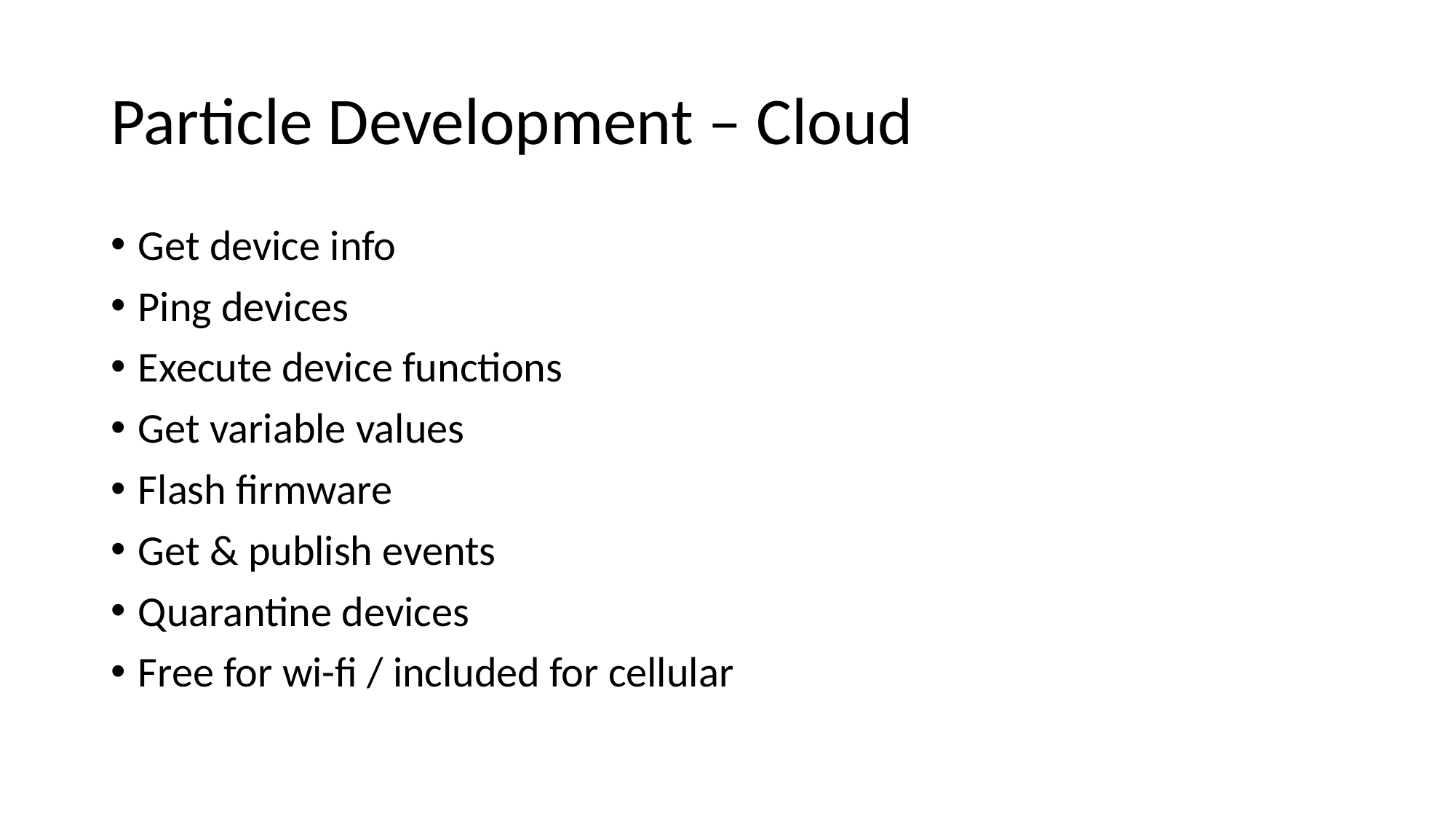

# Particle Development – Cloud
Get device info
Ping devices
Execute device functions
Get variable values
Flash firmware
Get & publish events
Quarantine devices
Free for wi-fi / included for cellular